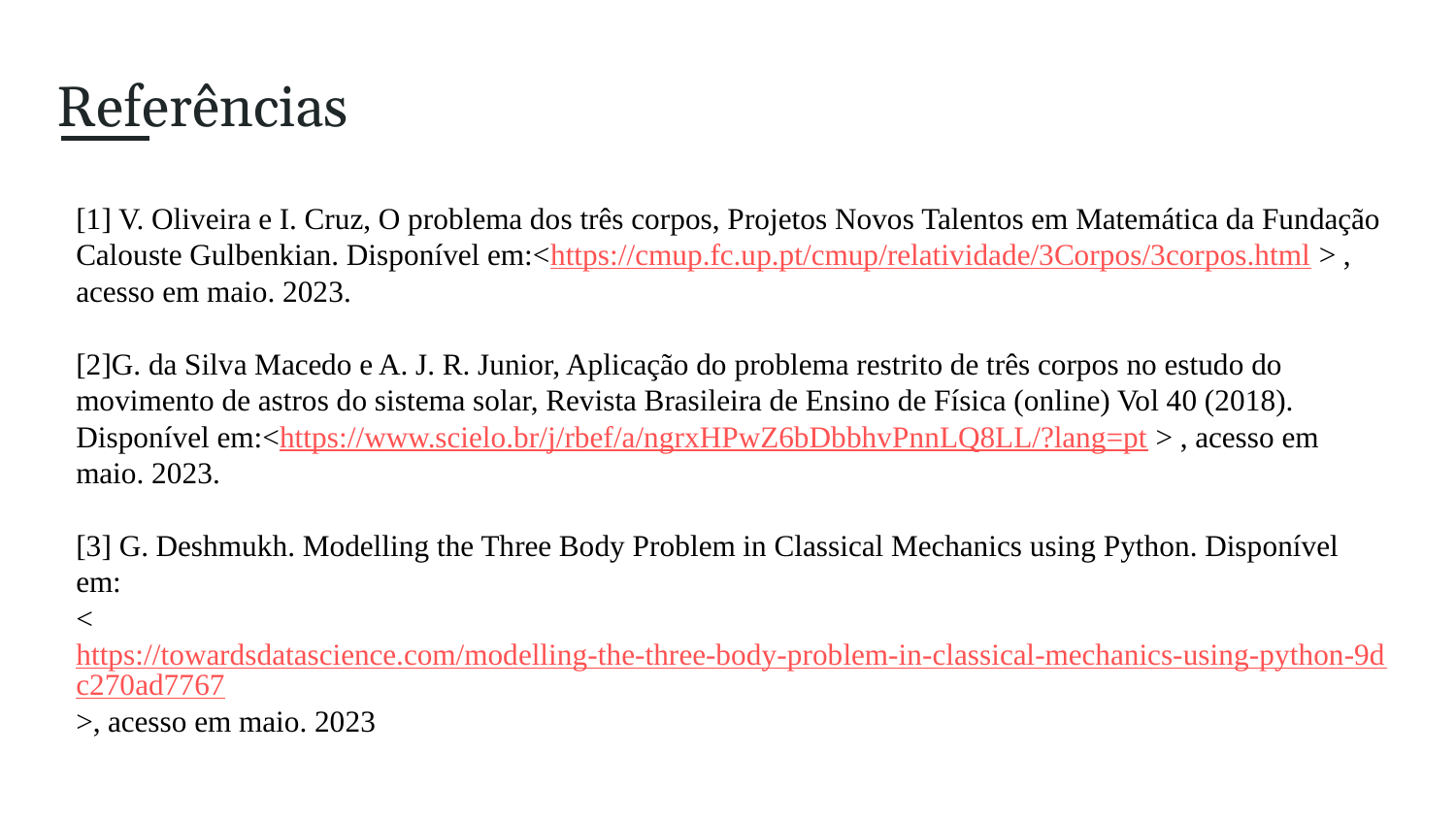

Referências
[1] V. Oliveira e I. Cruz, O problema dos três corpos, Projetos Novos Talentos em Matemática da Fundação Calouste Gulbenkian. Disponível em:<https://cmup.fc.up.pt/cmup/relatividade/3Corpos/3corpos.html > , acesso em maio. 2023.

[2]G. da Silva Macedo e A. J. R. Junior, Aplicação do problema restrito de três corpos no estudo do movimento de astros do sistema solar, Revista Brasileira de Ensino de Física (online) Vol 40 (2018). Disponível em:<https://www.scielo.br/j/rbef/a/ngrxHPwZ6bDbbhvPnnLQ8LL/?lang=pt > , acesso em maio. 2023.

[3] G. Deshmukh. Modelling the Three Body Problem in Classical Mechanics using Python. Disponível em:
<https://towardsdatascience.com/modelling-the-three-body-problem-in-classical-mechanics-using-python-9dc270ad7767>, acesso em maio. 2023